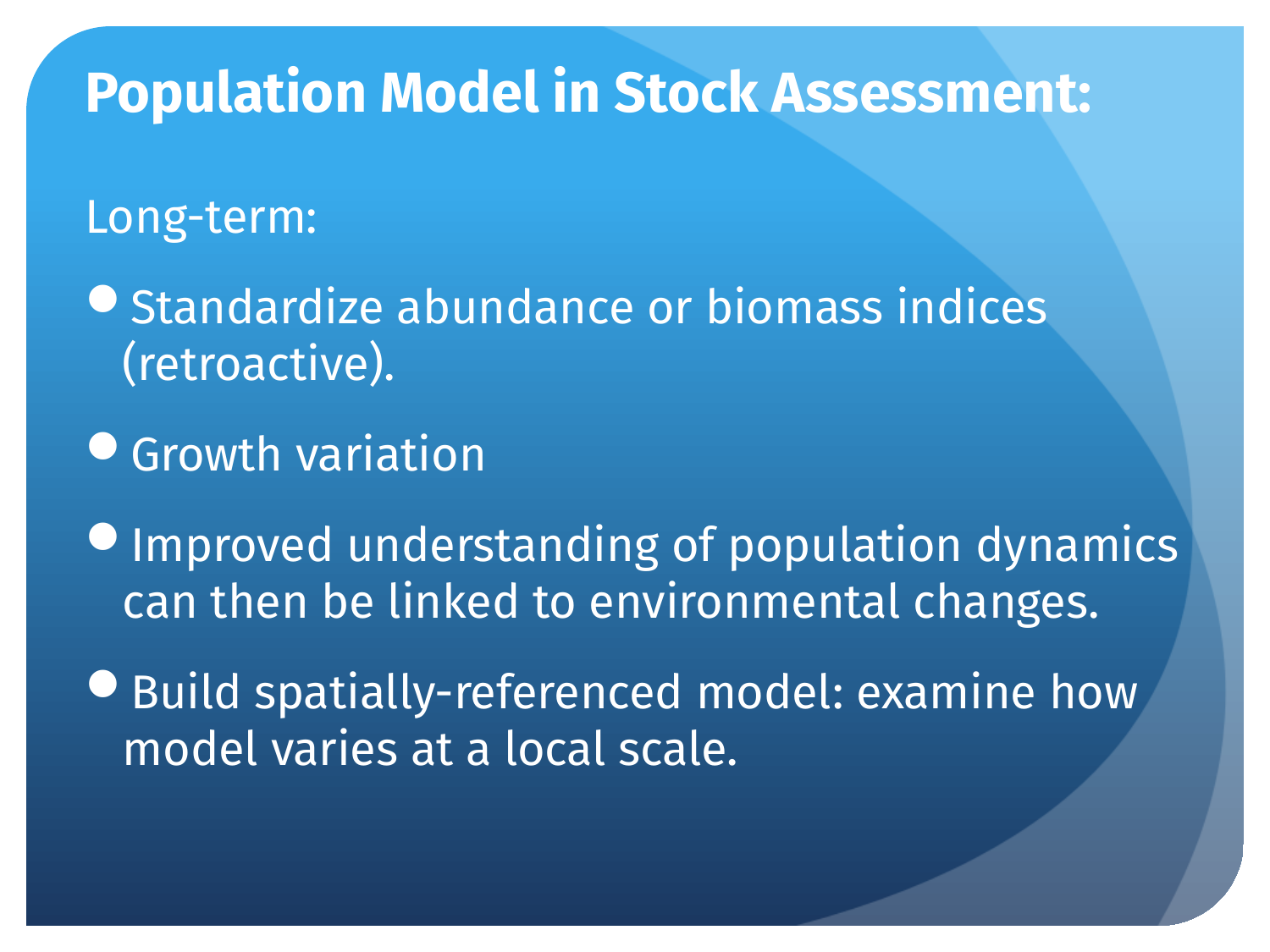

# Population Model in Stock Assessment:
Long-term:
Standardize abundance or biomass indices (retroactive).
Growth variation
Improved understanding of population dynamics can then be linked to environmental changes.
Build spatially-referenced model: examine how model varies at a local scale.